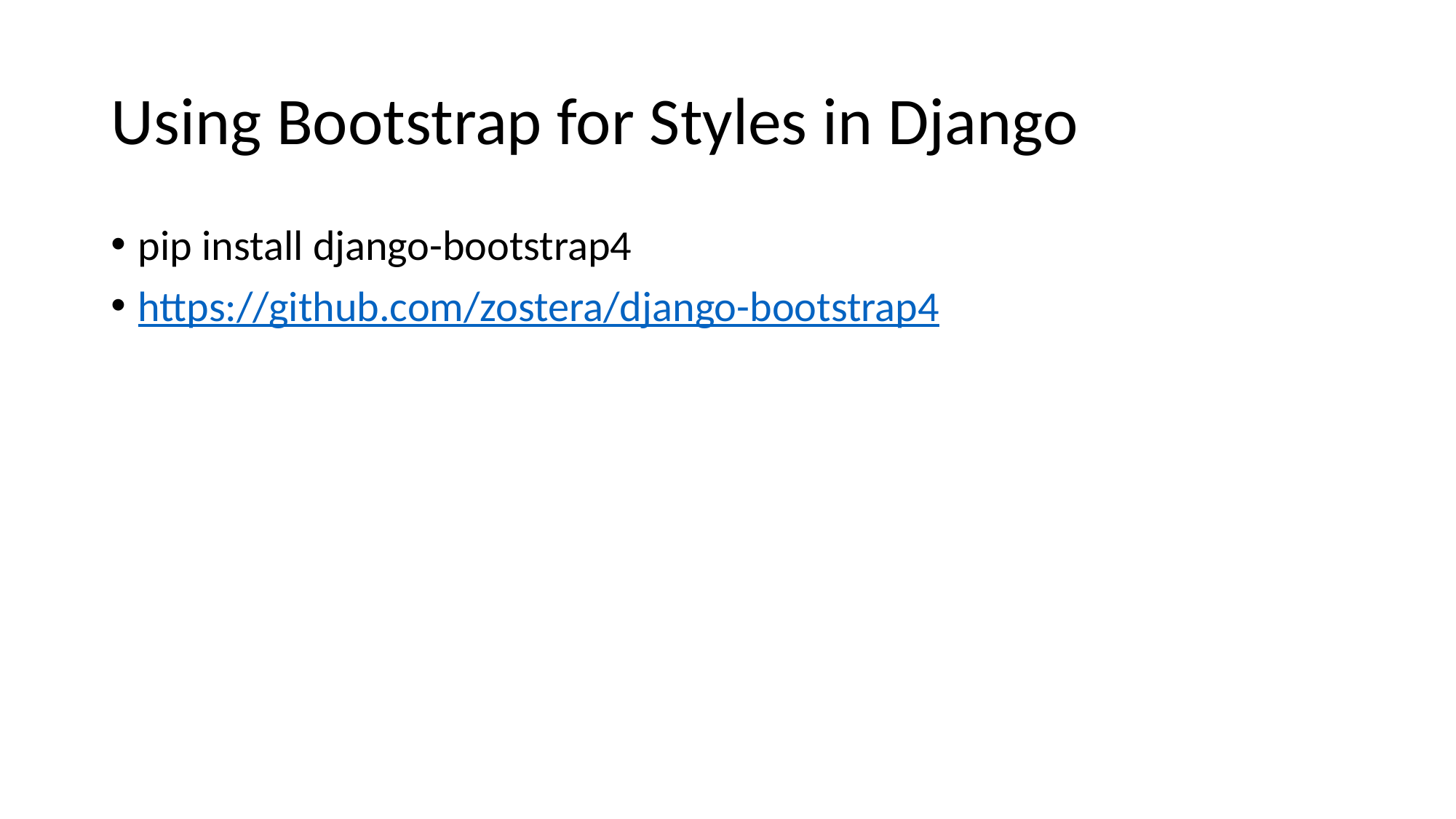

# Using Bootstrap for Styles in Django
pip install django-bootstrap4
https://github.com/zostera/django-bootstrap4